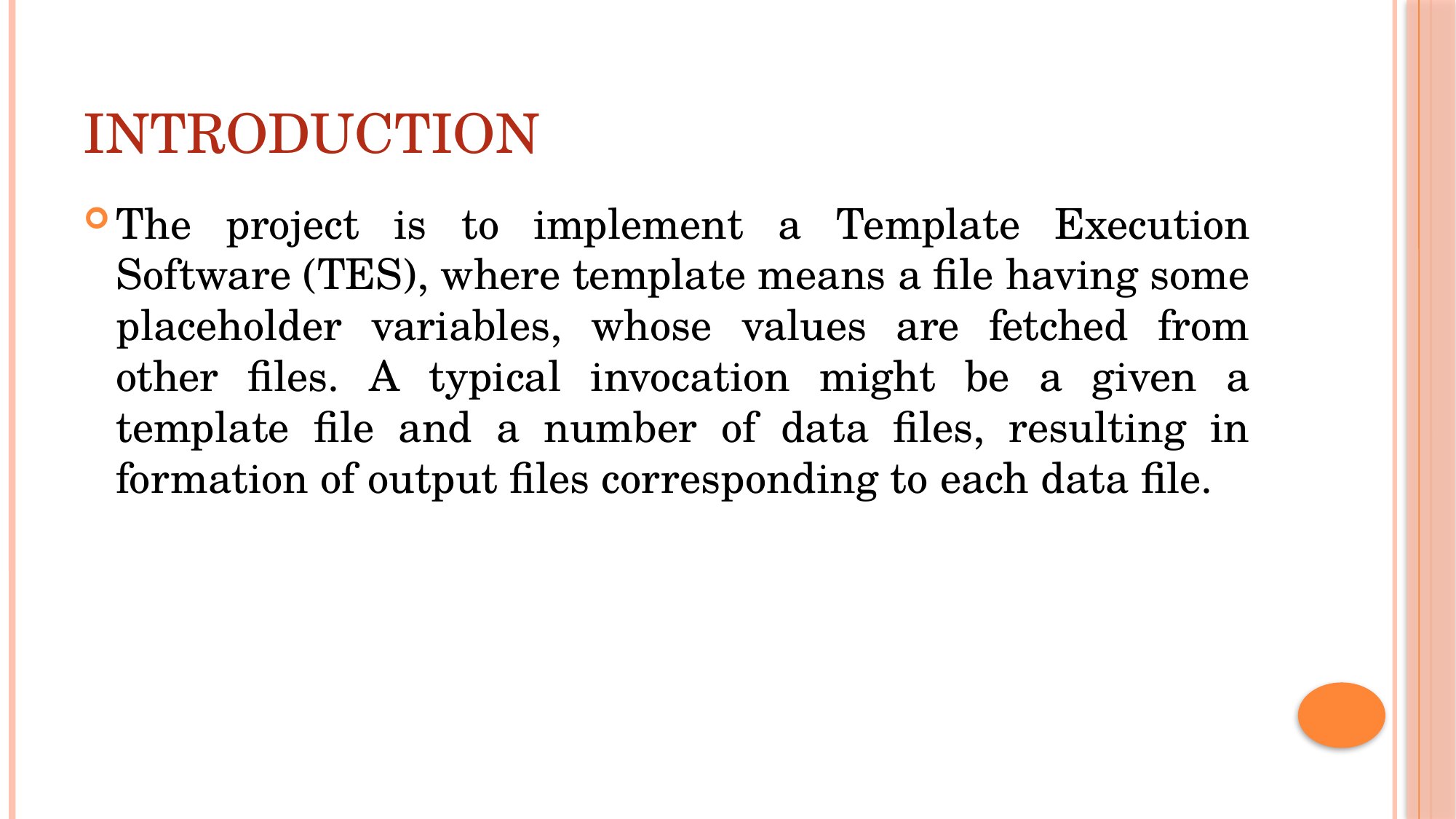

# INTRODUCTION
The project is to implement a Template Execution Software (TES), where template means a file having some placeholder variables, whose values are fetched from other files. A typical invocation might be a given a template file and a number of data files, resulting in formation of output files corresponding to each data file.